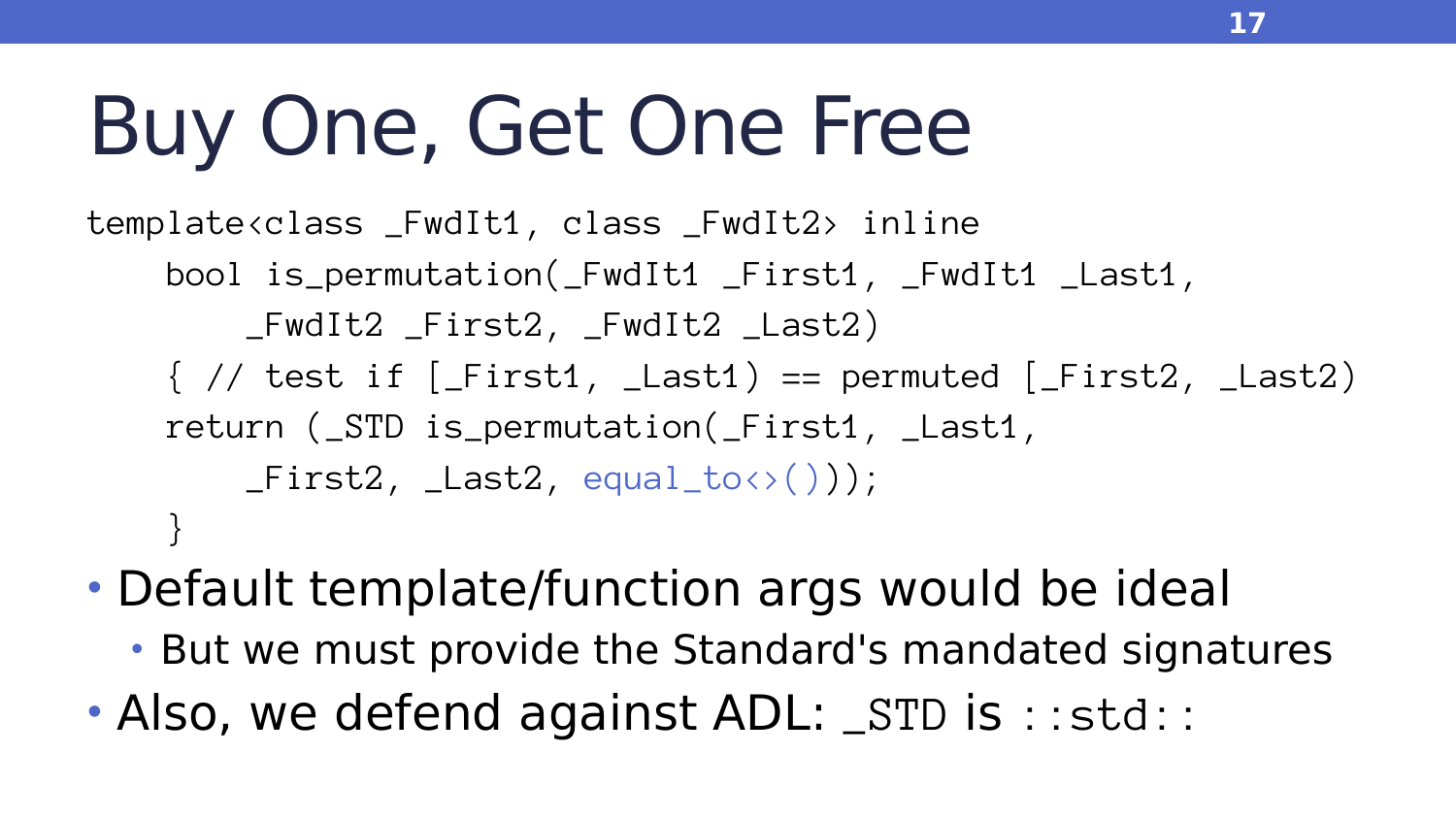

17
# Buy One, Get One Free
template<class _FwdIt1, class _FwdIt2> inline
    bool is_permutation(_FwdIt1 _First1, _FwdIt1 _Last1,
        _FwdIt2 _First2, _FwdIt2 _Last2)
    { // test if [_First1, _Last1) == permuted [_First2, _Last2)
    return (_STD is_permutation(_First1, _Last1,
        _First2, _Last2, equal_to<>()));
    }
Default template/function args would be ideal
But we must provide the Standard's mandated signatures
Also, we defend against ADL: _STD is ::std::